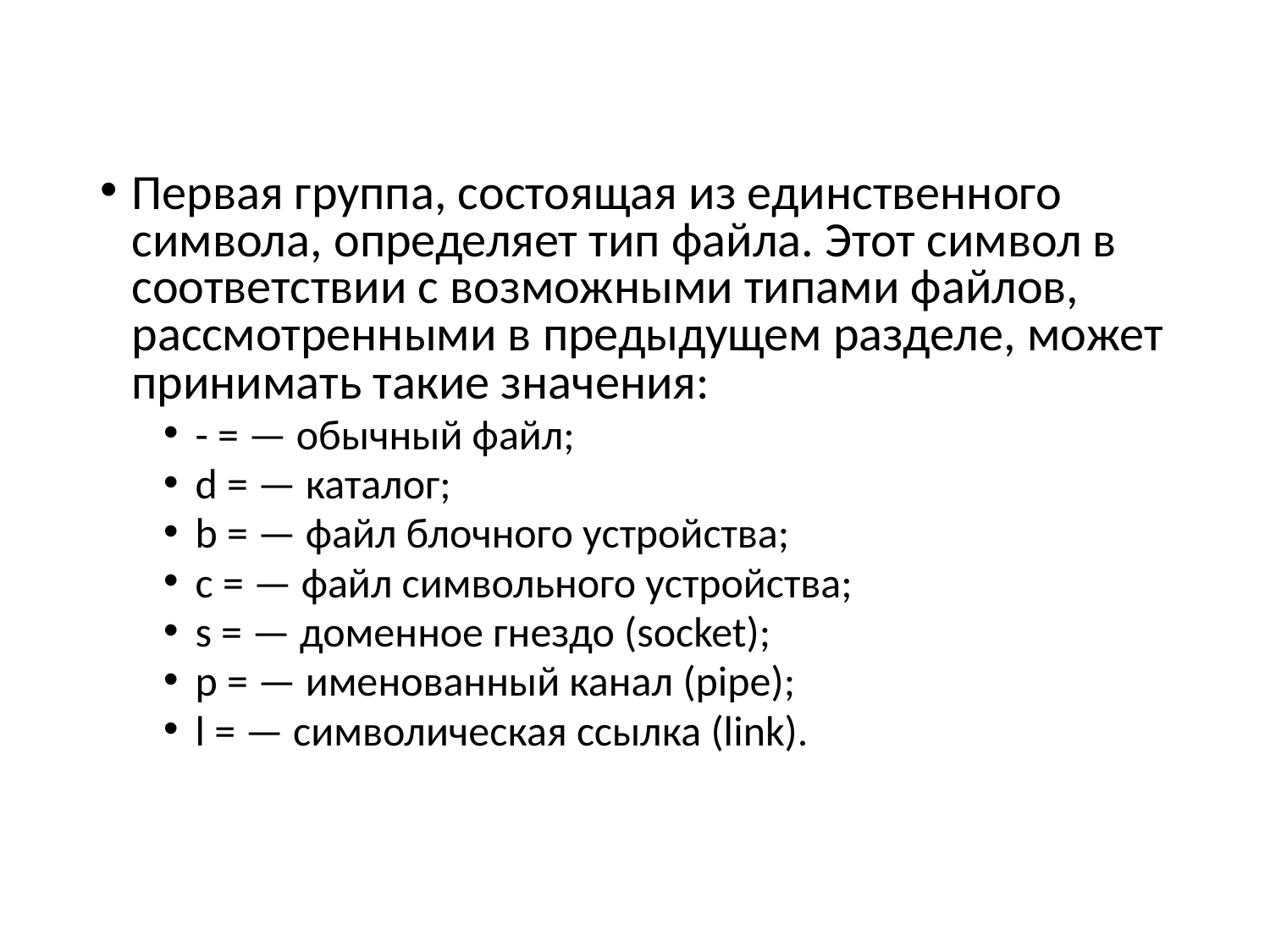

#
Первая группа, состоящая из единственного символа, определяет тип файла. Этот символ в соответствии с возможными типами файлов, рассмотренными в предыдущем разделе, может принимать такие значения:
- = — обычный файл;
d = — каталог;
b = — файл блочного устройства;
c = — файл символьного устройства;
s = — доменное гнездо (socket);
p = — именованный канал (pipe);
l = — символическая ссылка (link).